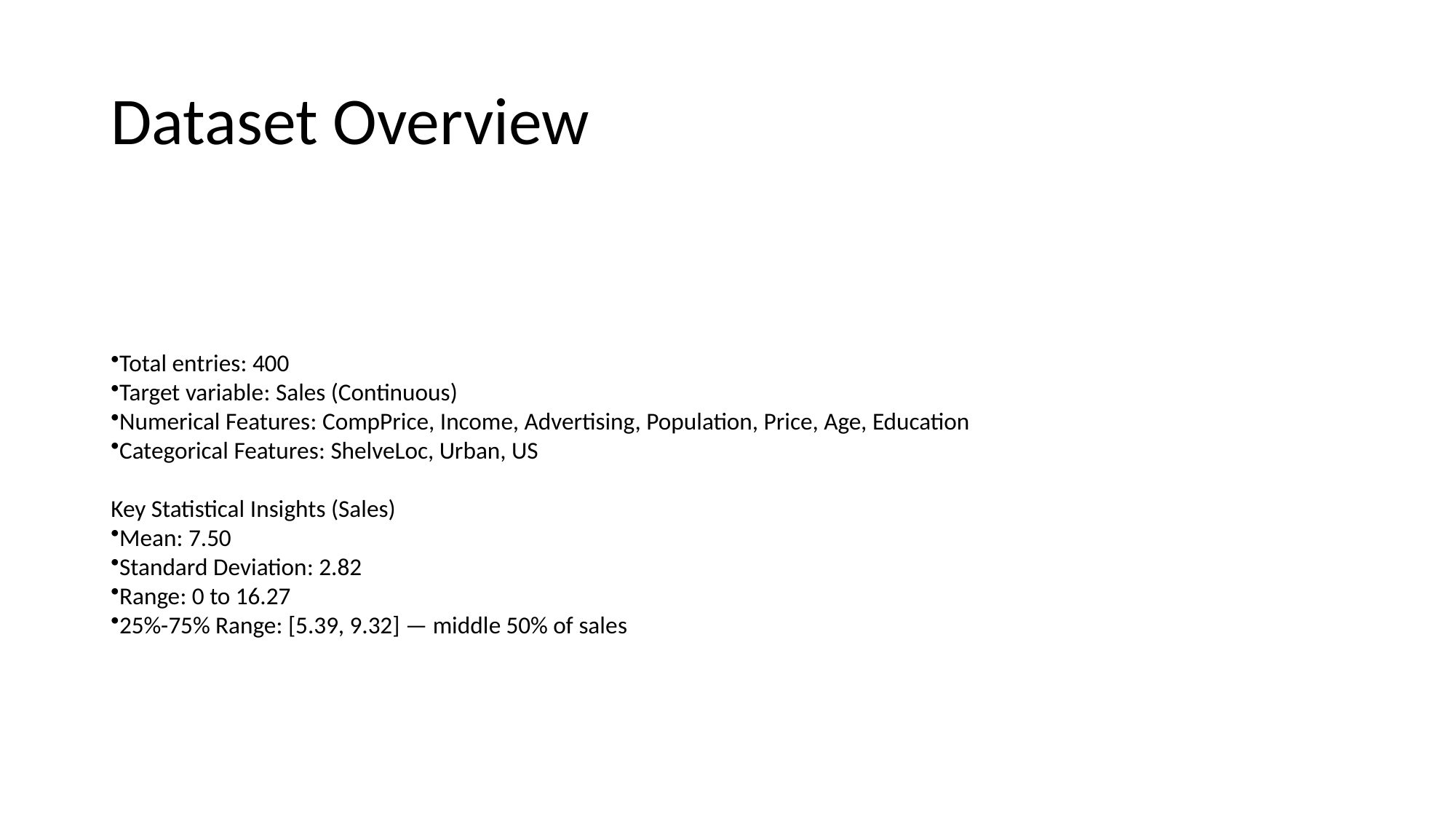

# Dataset Overview
Total entries: 400
Target variable: Sales (Continuous)
Numerical Features: CompPrice, Income, Advertising, Population, Price, Age, Education
Categorical Features: ShelveLoc, Urban, US

Key Statistical Insights (Sales)
Mean: 7.50
Standard Deviation: 2.82
Range: 0 to 16.27
25%-75% Range: [5.39, 9.32] — middle 50% of sales